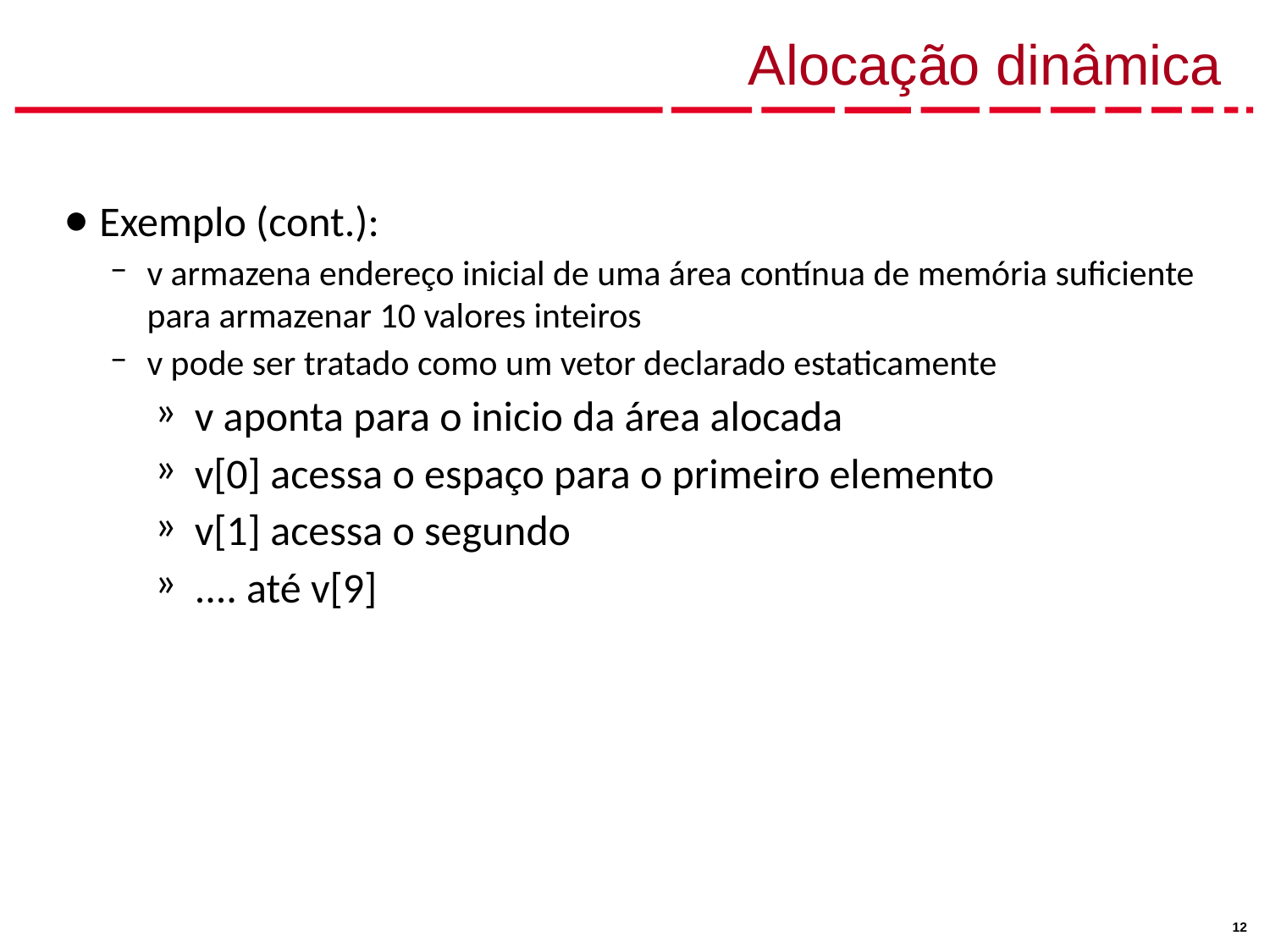

# Alocação dinâmica

Exemplo (cont.):
v armazena endereço inicial de uma área contínua de memória suficiente para armazenar 10 valores inteiros
v pode ser tratado como um vetor declarado estaticamente
v aponta para o inicio da área alocada
v[0] acessa o espaço para o primeiro elemento
v[1] acessa o segundo
.... até v[9]